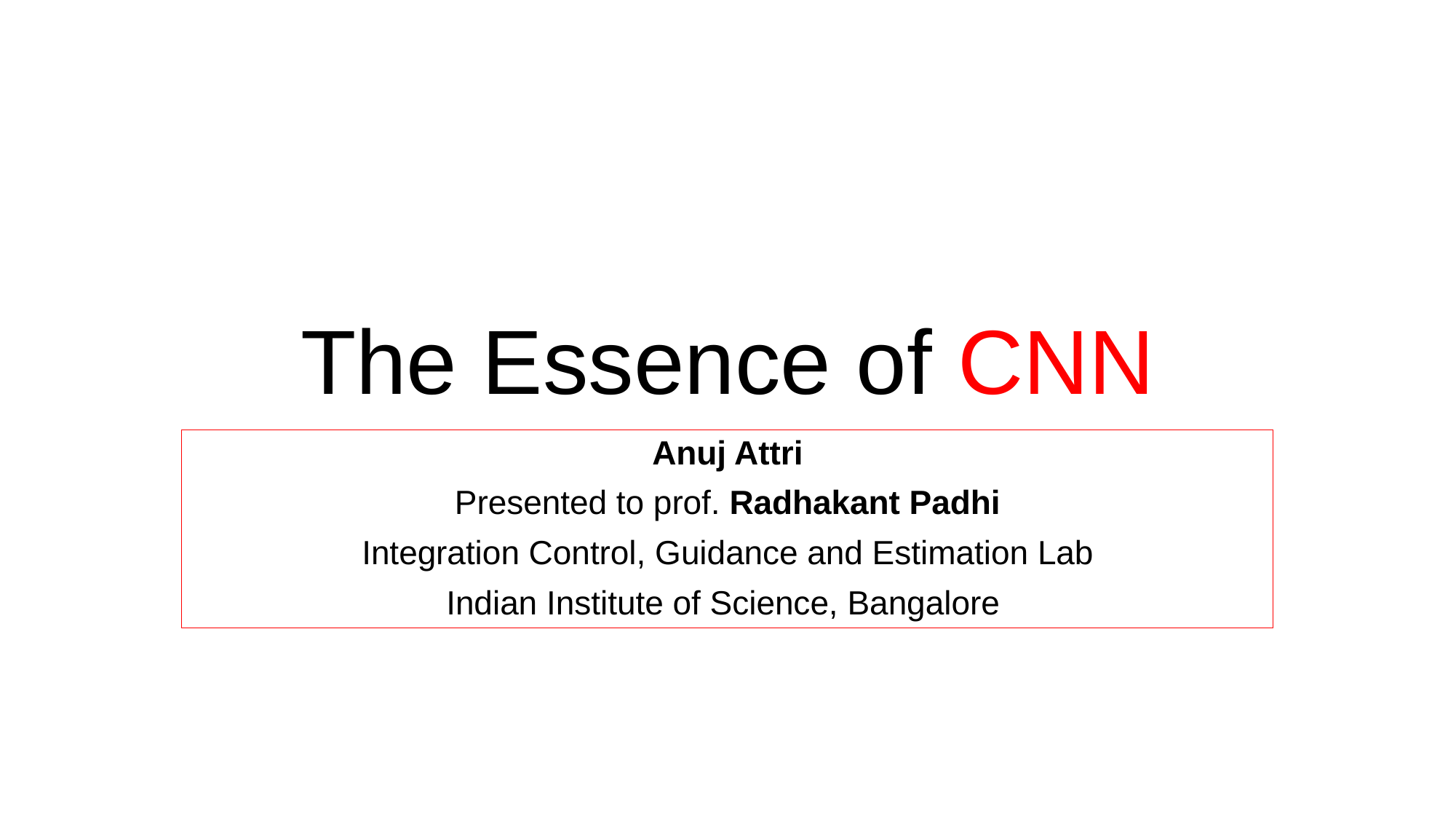

# The Essence of CNN
Anuj Attri
Presented to prof. Radhakant Padhi
Integration Control, Guidance and Estimation Lab
Indian Institute of Science, Bangalore